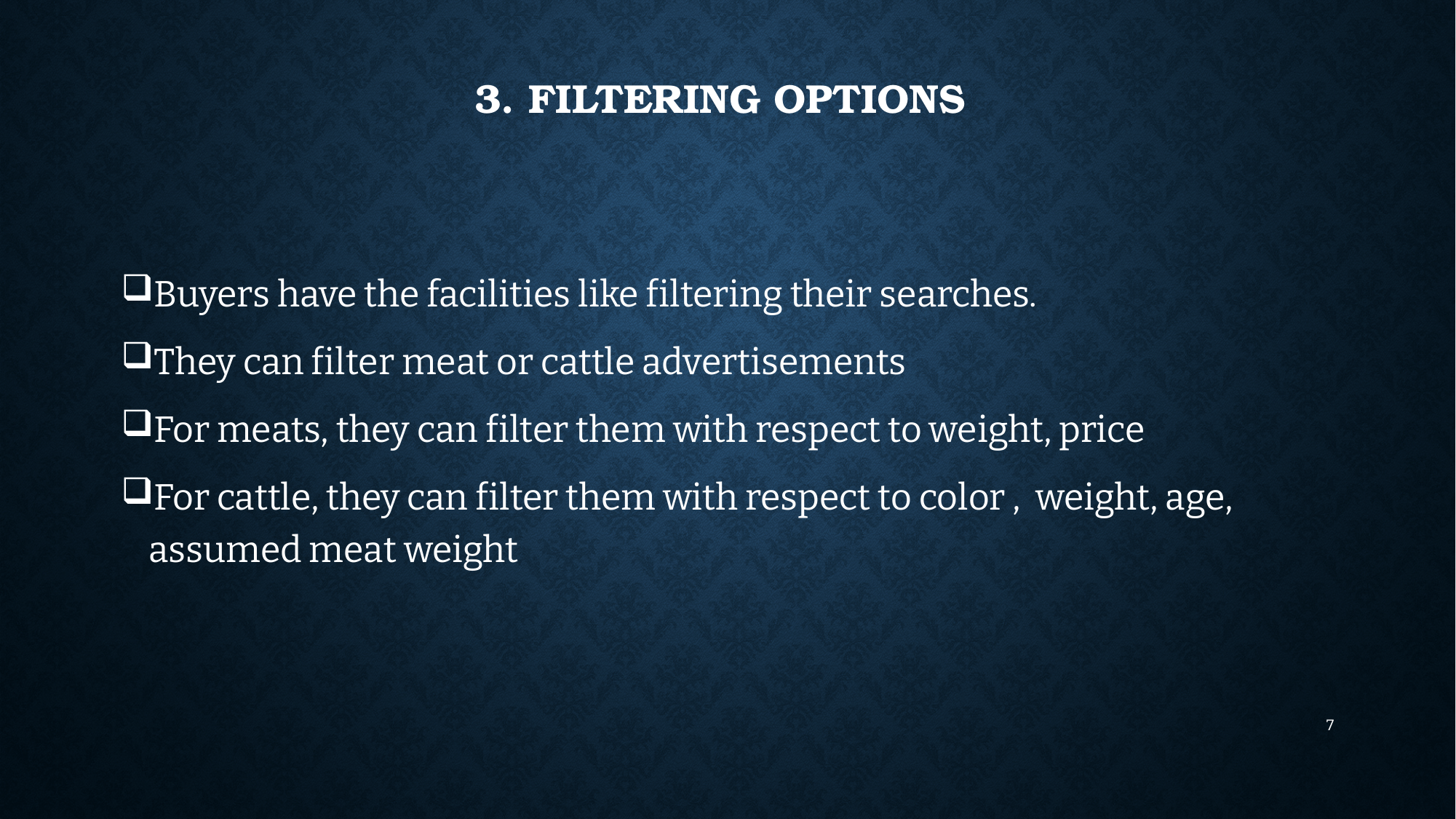

# 3. Filtering options
Buyers have the facilities like filtering their searches.
They can filter meat or cattle advertisements
For meats, they can filter them with respect to weight, price
For cattle, they can filter them with respect to color ,  weight, age, assumed meat weight
7